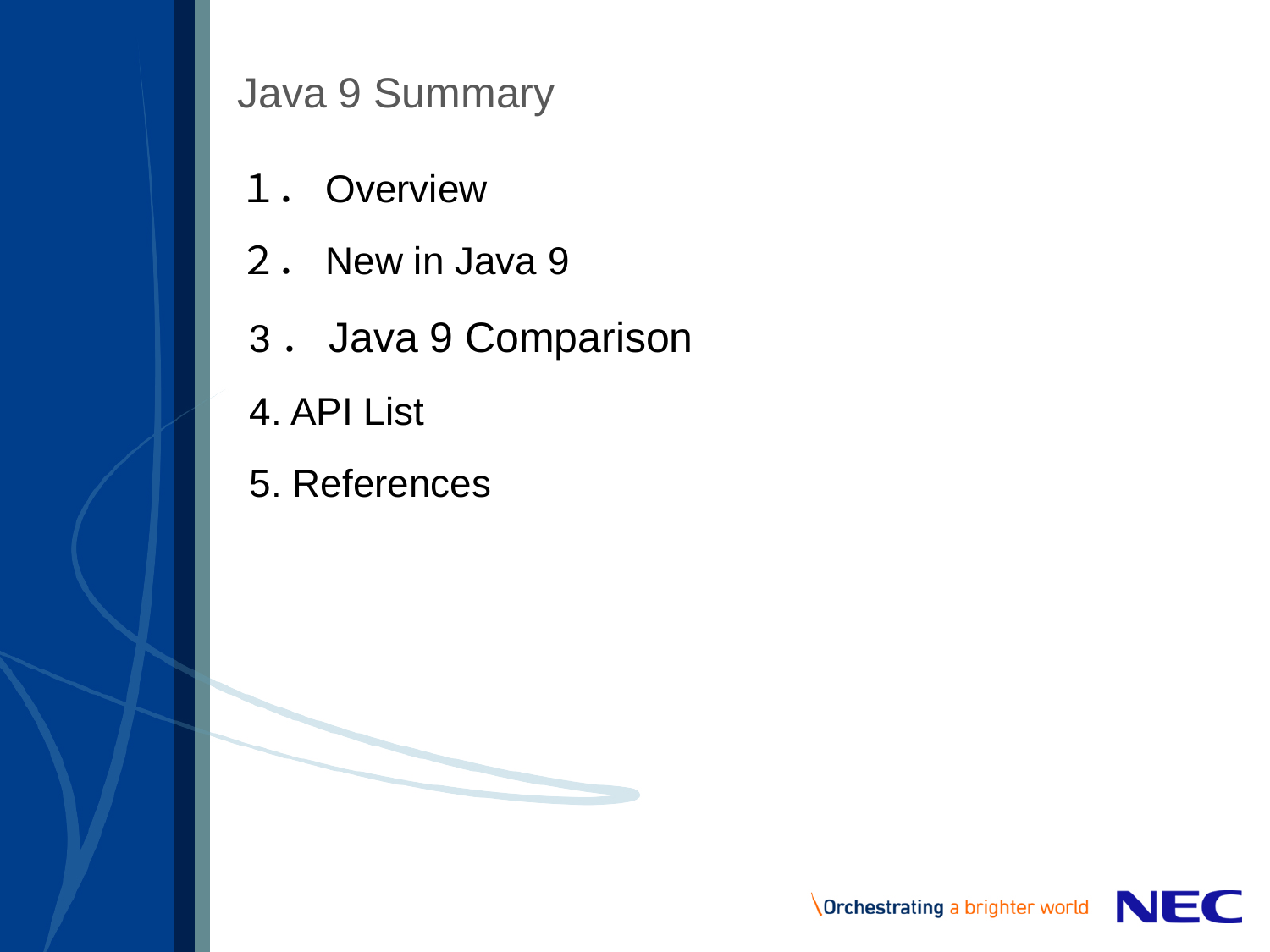

# Java 9 Summary
１．Overview
２．New in Java 9
 3．Java 9 Comparison
 4. API List
 5. References